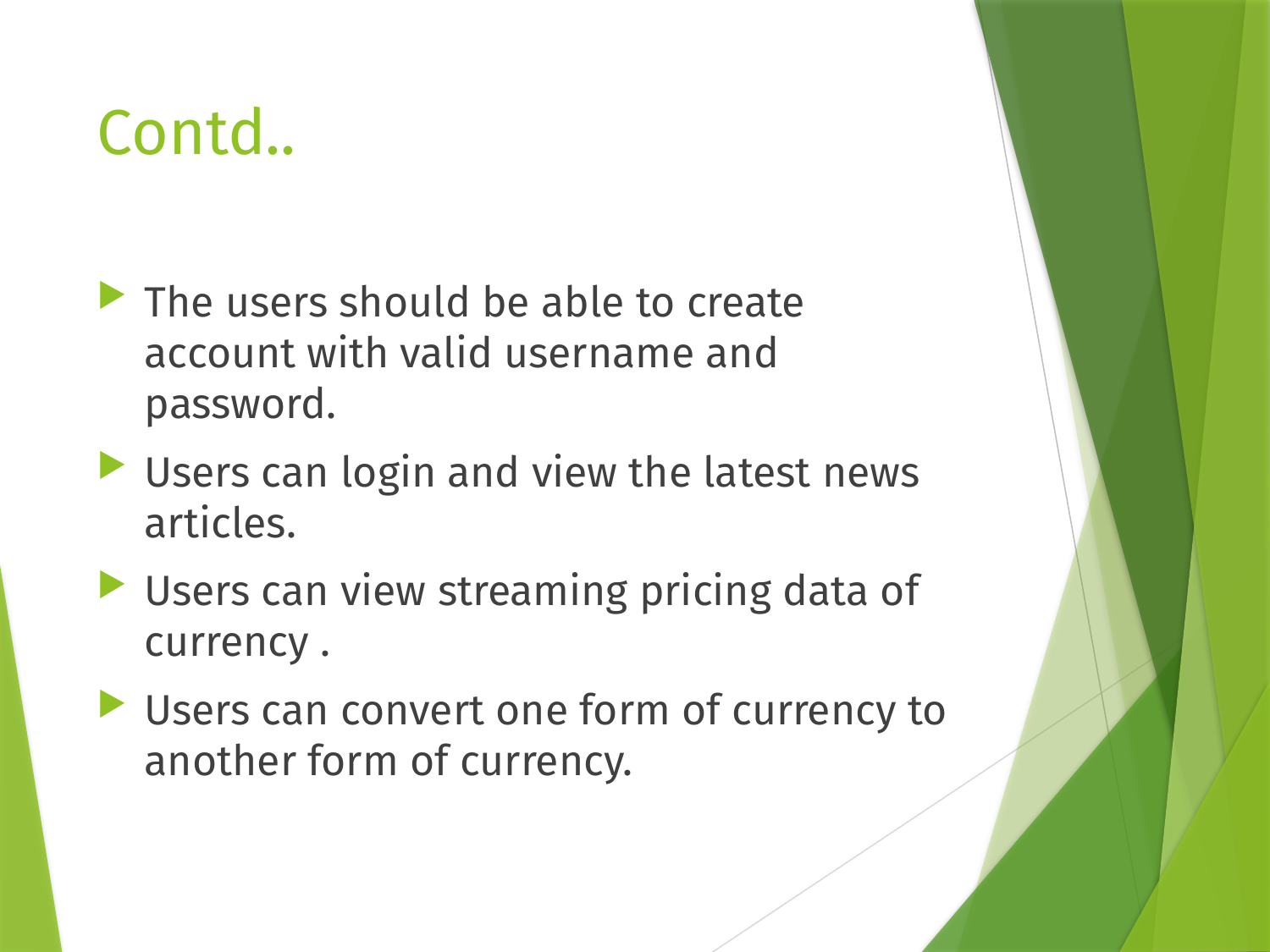

# Contd..
The users should be able to create account with valid username and password.
Users can login and view the latest news articles.
Users can view streaming pricing data of currency .
Users can convert one form of currency to another form of currency.